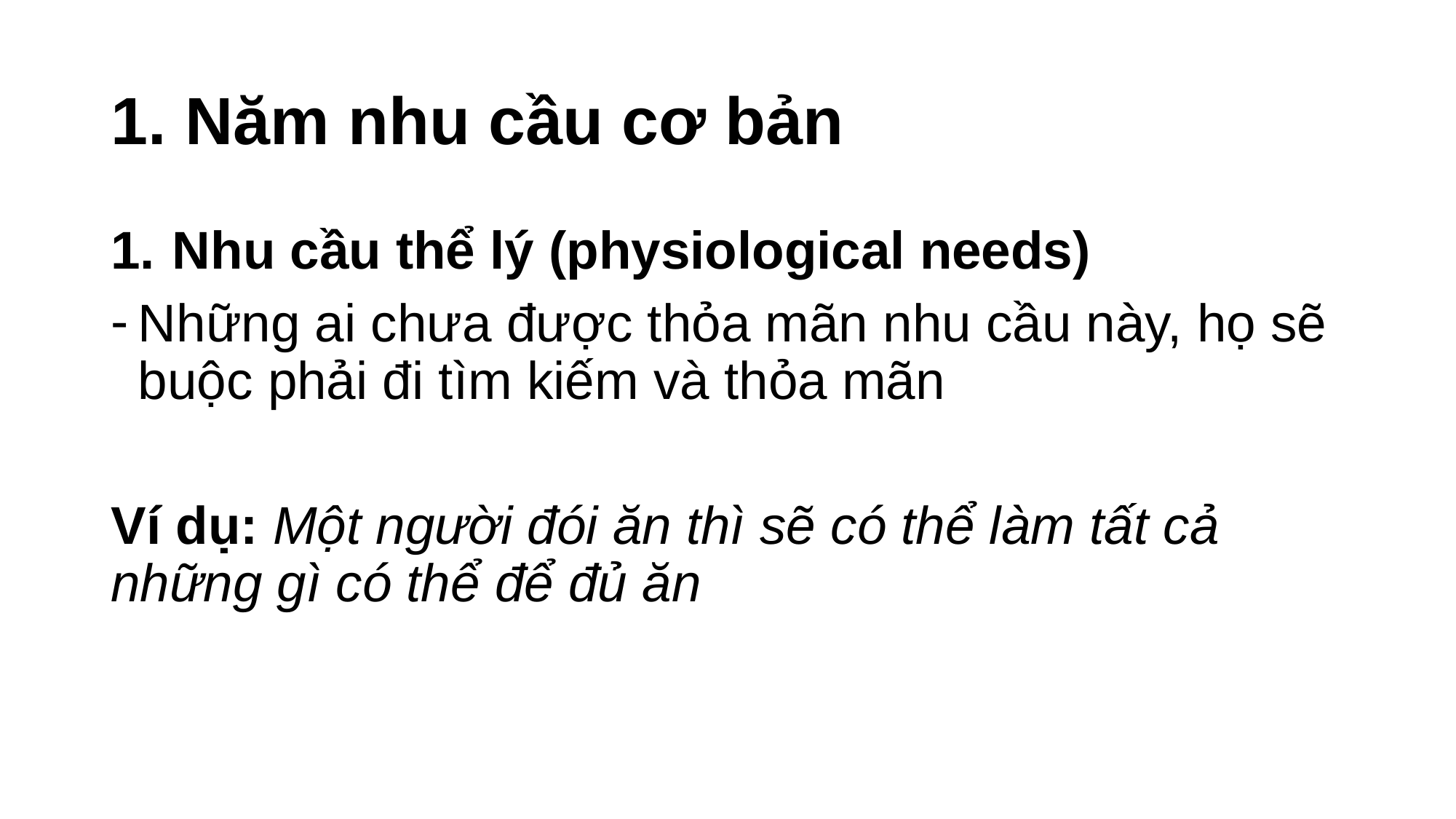

# 1. Năm nhu cầu cơ bản
Nhu cầu thể lý (physiological needs)
Những ai chưa được thỏa mãn nhu cầu này, họ sẽ buộc phải đi tìm kiếm và thỏa mãn

Ví dụ: Một người đói ăn thì sẽ có thể làm tất cả những gì có thể để đủ ăn